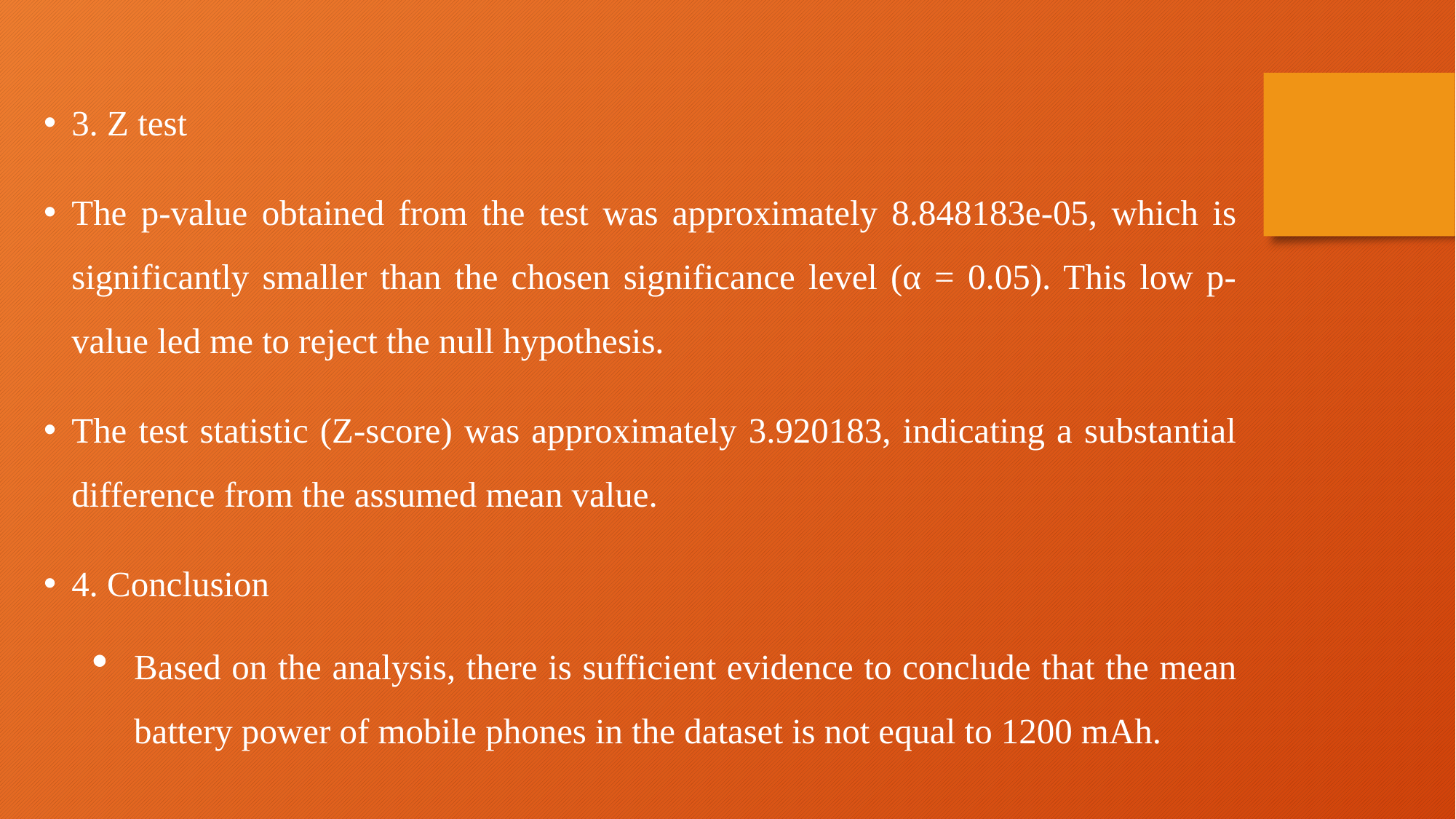

3. Z test
The p-value obtained from the test was approximately 8.848183e-05, which is significantly smaller than the chosen significance level (α = 0.05). This low p-value led me to reject the null hypothesis.
The test statistic (Z-score) was approximately 3.920183, indicating a substantial difference from the assumed mean value.
4. Conclusion
Based on the analysis, there is sufficient evidence to conclude that the mean battery power of mobile phones in the dataset is not equal to 1200 mAh.